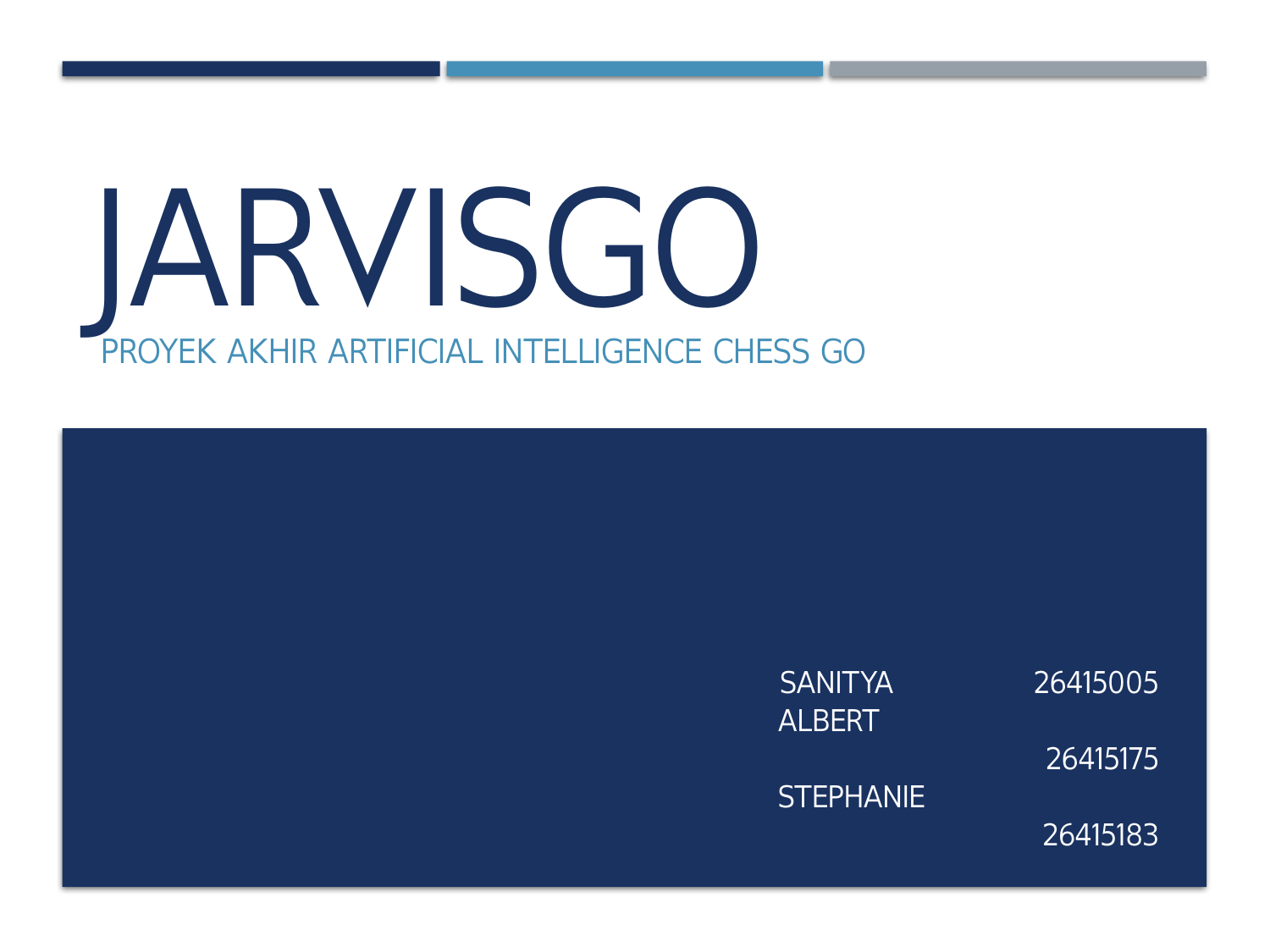

# jarvisgo
Proyek akhir artificial intelligence chess go
SANITYA		26415005
ALBERT			26415175
STEPHANIE		26415183

github.com/KBJarvis